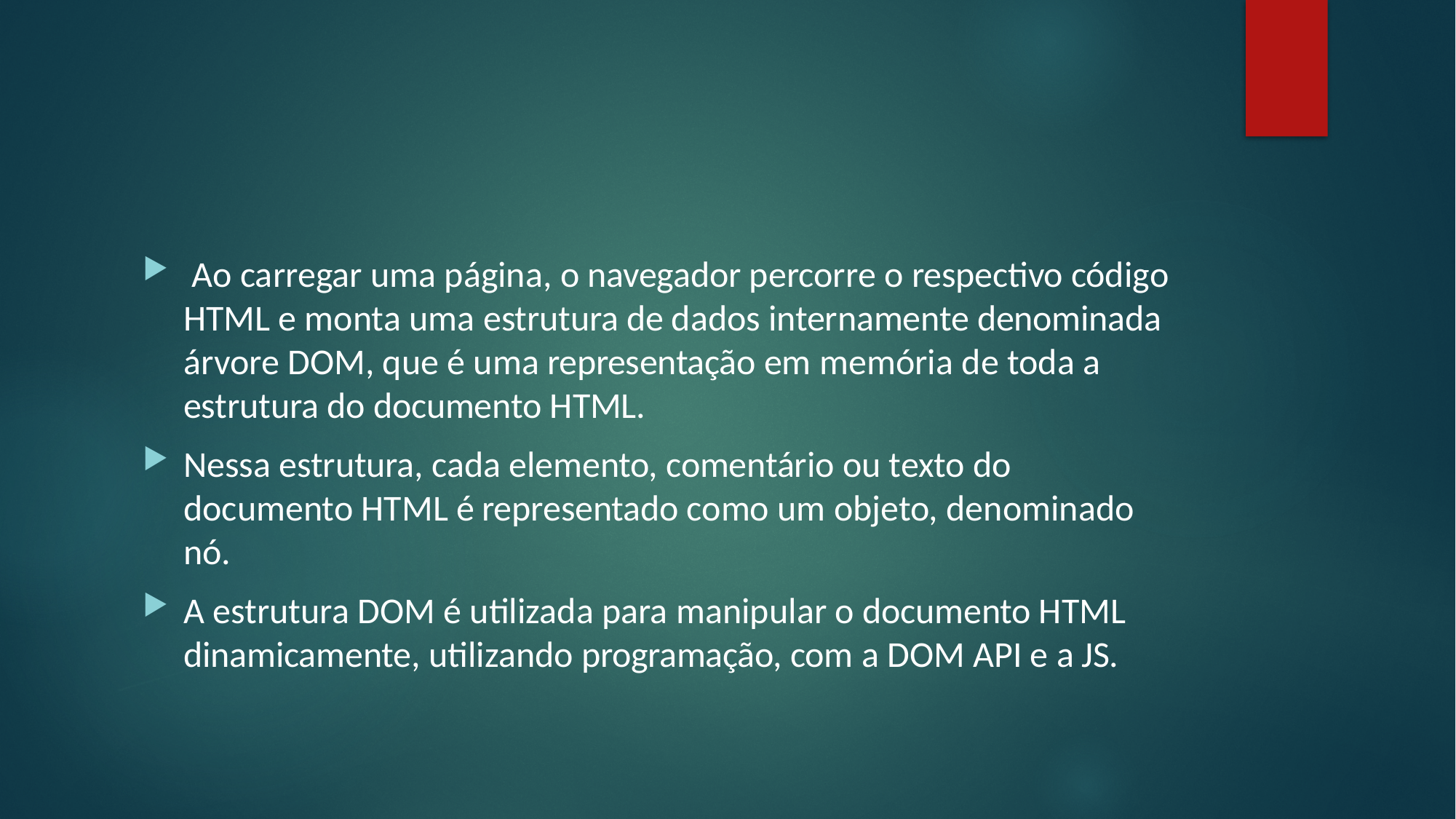

#
 Ao carregar uma página, o navegador percorre o respectivo código HTML e monta uma estrutura de dados internamente denominada árvore DOM, que é uma representação em memória de toda a estrutura do documento HTML.
Nessa estrutura, cada elemento, comentário ou texto do documento HTML é representado como um objeto, denominado nó.
A estrutura DOM é utilizada para manipular o documento HTML dinamicamente, utilizando programação, com a DOM API e a JS.